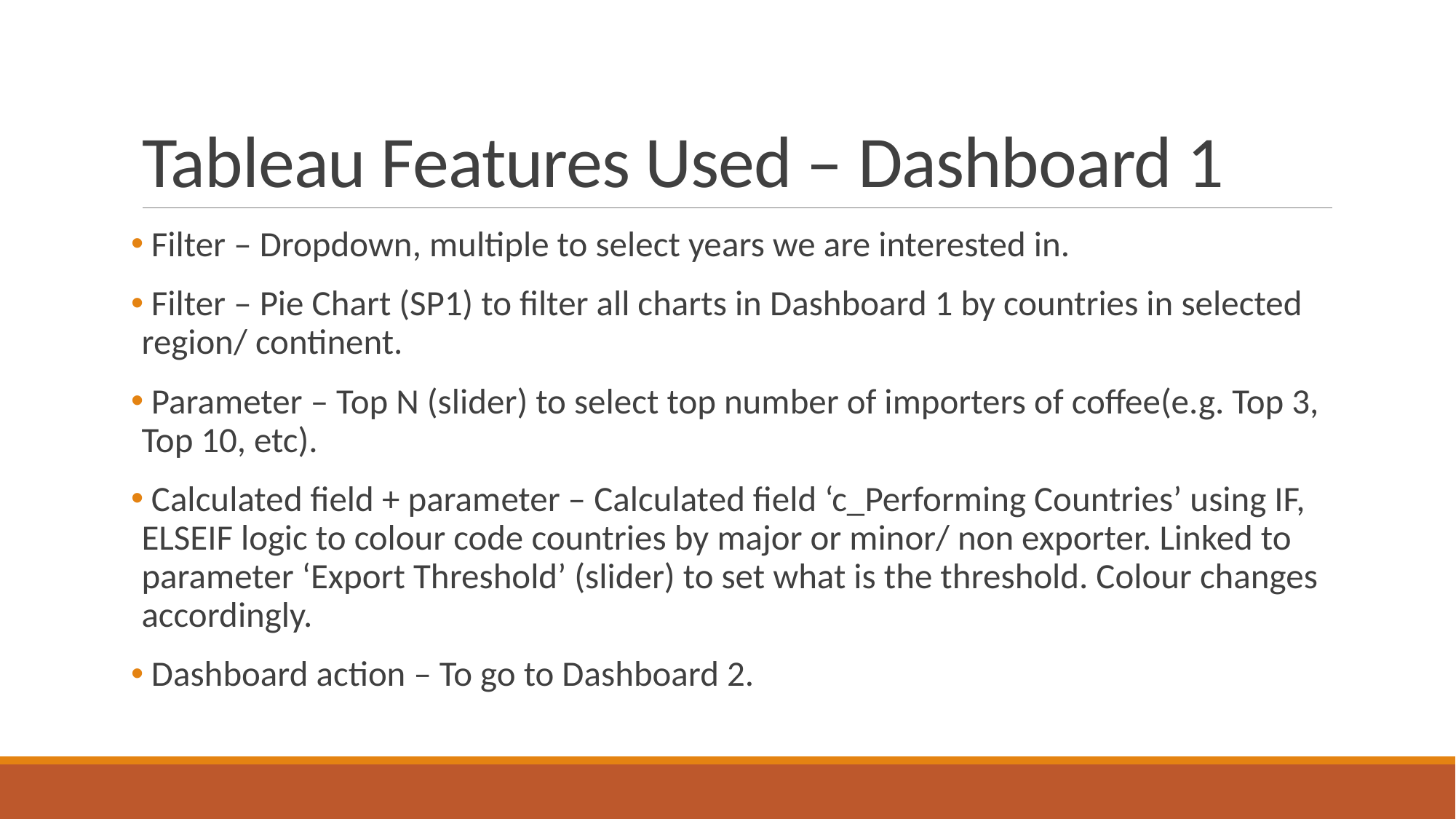

# Tableau Features Used – Dashboard 1
 Filter – Dropdown, multiple to select years we are interested in.
 Filter – Pie Chart (SP1) to filter all charts in Dashboard 1 by countries in selected region/ continent.
 Parameter – Top N (slider) to select top number of importers of coffee(e.g. Top 3, Top 10, etc).
 Calculated field + parameter – Calculated field ‘c_Performing Countries’ using IF, ELSEIF logic to colour code countries by major or minor/ non exporter. Linked to parameter ‘Export Threshold’ (slider) to set what is the threshold. Colour changes accordingly.
 Dashboard action – To go to Dashboard 2.